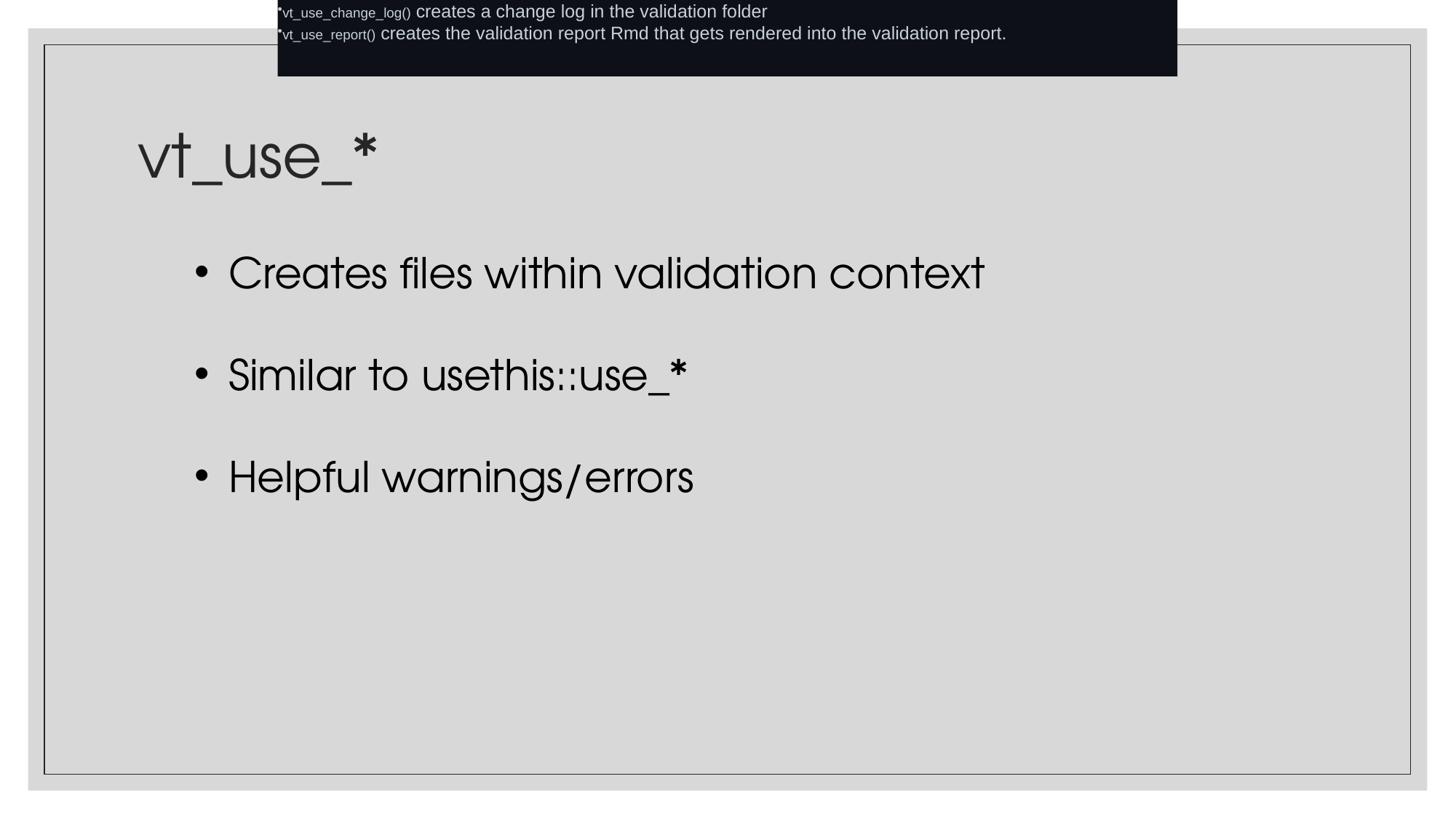

vt_use_validation() adds the validation infrastructure to an existing R package.
vt_use_req(), vt_use_test_case(), vt_use_test_code add the requirements, test cases and test code to the validation folder.
vt_use_change_log() creates a change log in the validation folder
vt_use_report() creates the validation report Rmd that gets rendered into the validation report.

# vt_use_*
Creates files within validation context

Similar to usethis::use_*

Helpful warnings/errors